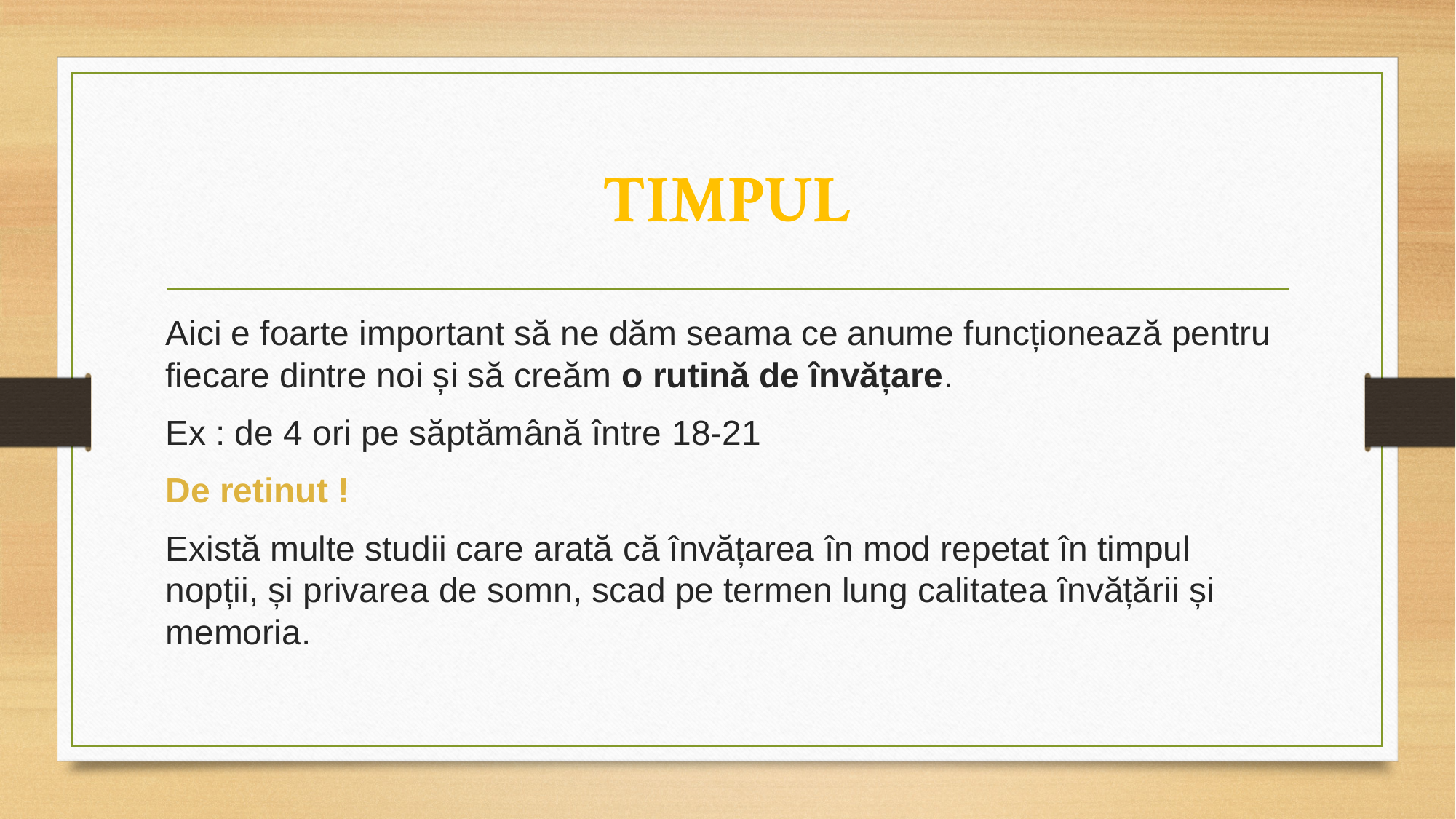

# TIMPUL
Aici e foarte important să ne dăm seama ce anume funcționează pentru fiecare dintre noi și să creăm o rutină de învățare.
Ex : de 4 ori pe săptămână între 18-21
De retinut !
Există multe studii care arată că învățarea în mod repetat în timpul nopții, și privarea de somn, scad pe termen lung calitatea învățării și memoria.